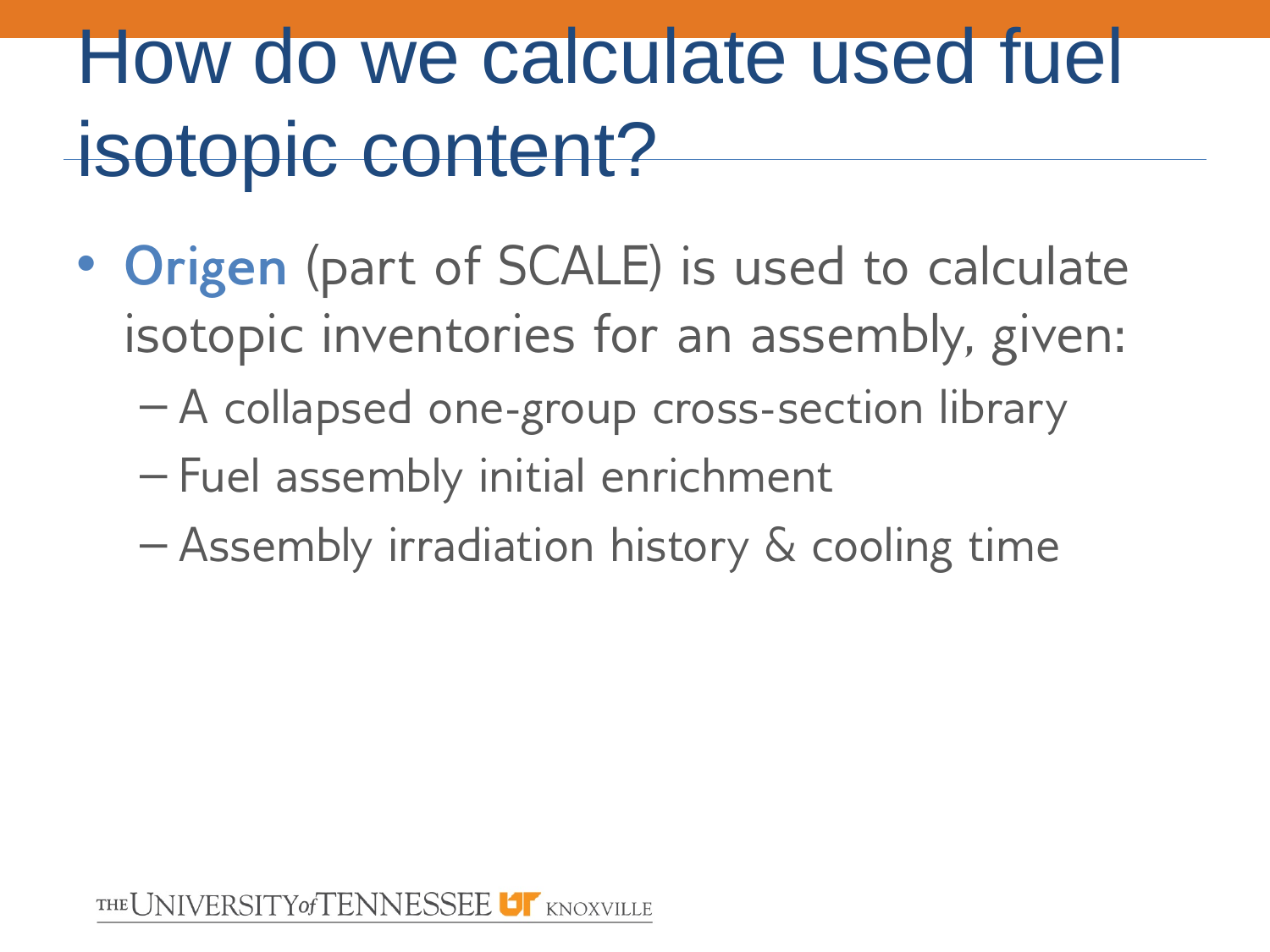

# How do we calculate used fuel isotopic content?
Origen (part of SCALE) is used to calculate isotopic inventories for an assembly, given:
A collapsed one-group cross-section library
Fuel assembly initial enrichment
Assembly irradiation history & cooling time